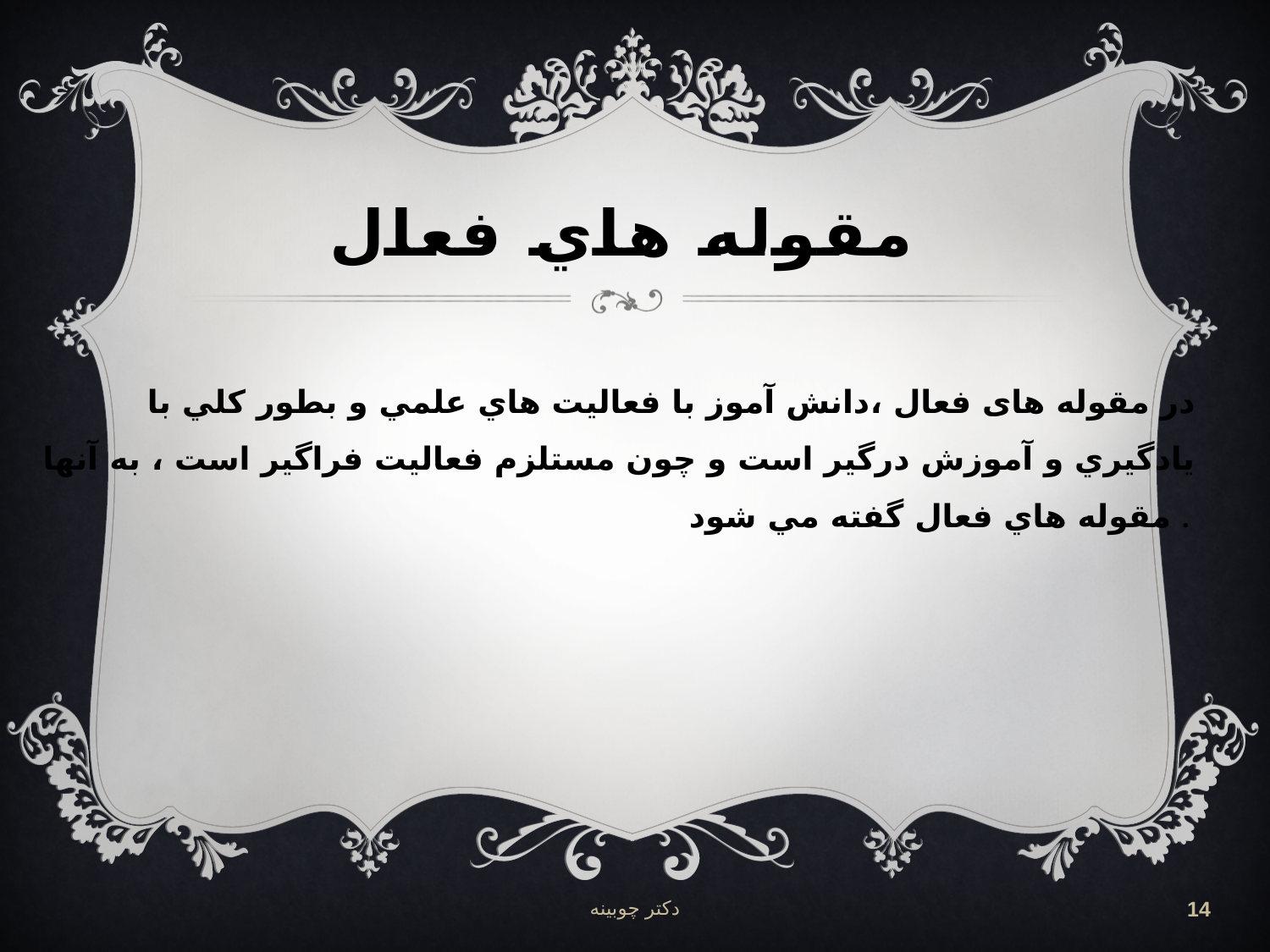

# مقوله هاي فعال
در مقوله های فعال ،دانش آموز با فعاليت هاي علمي و بطور كلي با يادگيري و آموزش درگير است و چون مستلزم فعاليت فراگير است ، به آنها مقوله هاي فعال گفته مي شود .
دکتر چوبینه
14